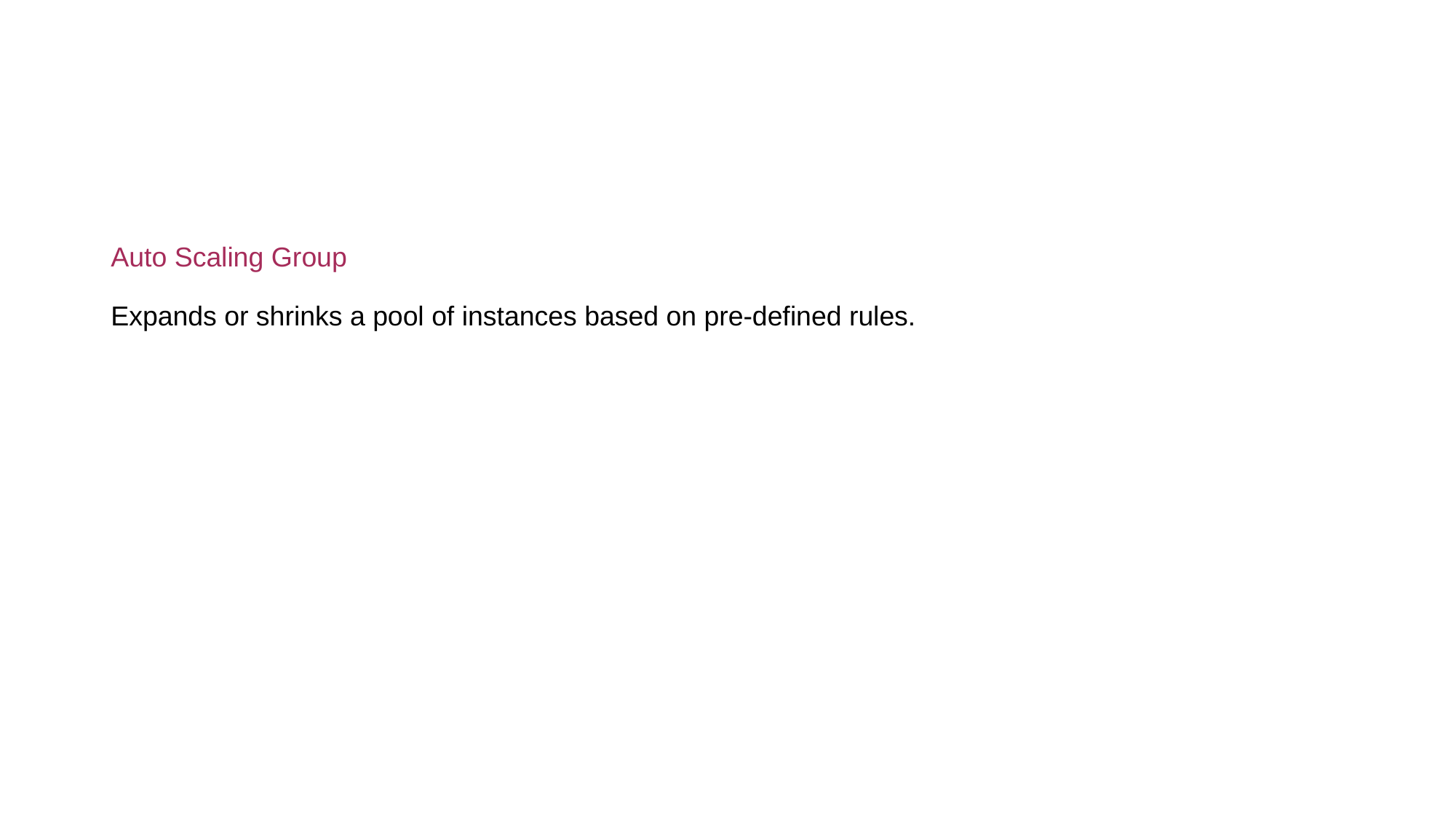

# Auto Scaling Group Expands or shrinks a pool of instances based on pre-defined rules.